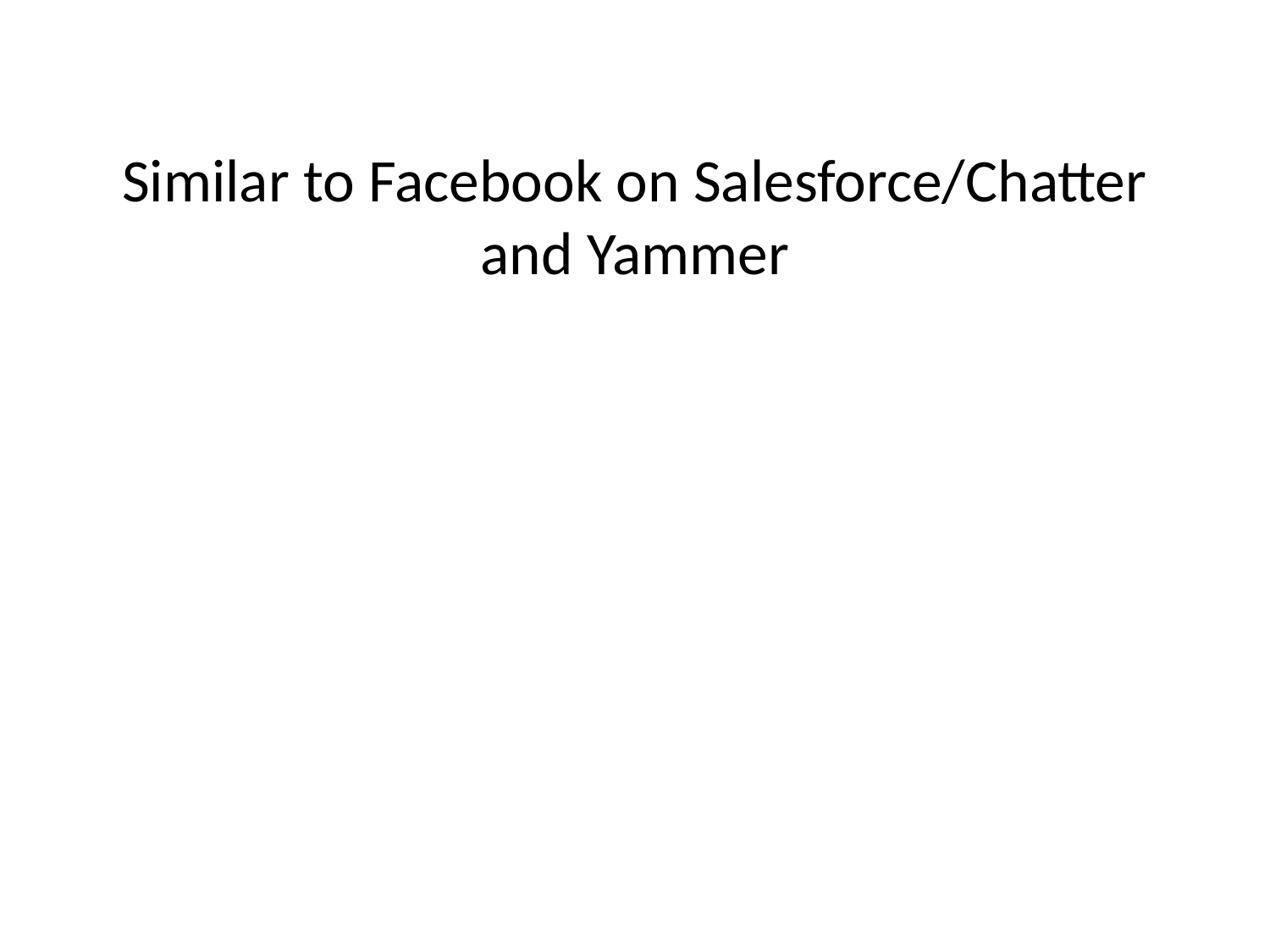

# Similar to Facebook on Salesforce/Chatter and Yammer